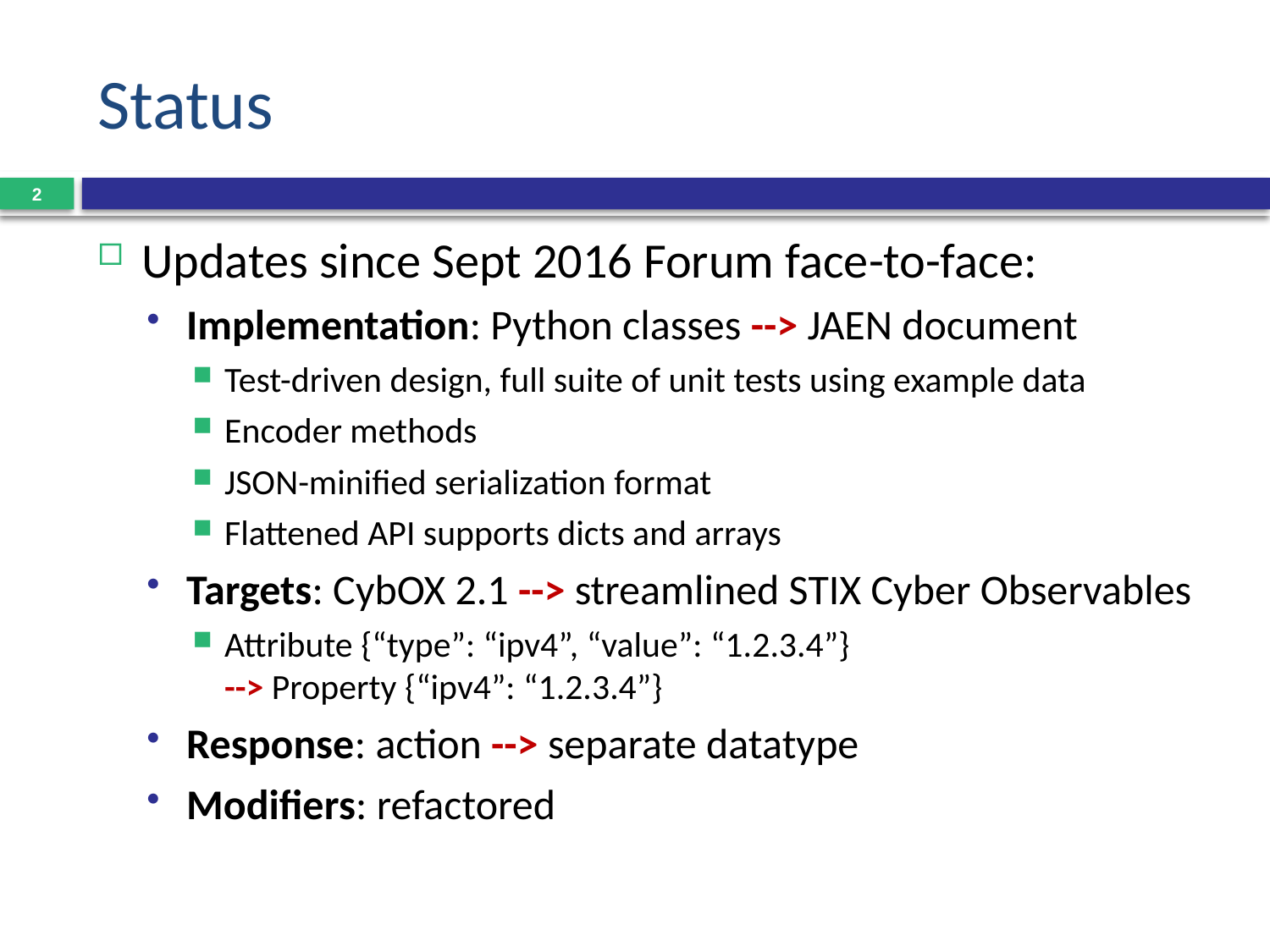

# Status
2
Updates since Sept 2016 Forum face-to-face:
Implementation: Python classes --> JAEN document
Test-driven design, full suite of unit tests using example data
Encoder methods
JSON-minified serialization format
Flattened API supports dicts and arrays
Targets: CybOX 2.1 --> streamlined STIX Cyber Observables
Attribute {“type”: “ipv4”, “value”: “1.2.3.4”}
--> Property {“ipv4”: “1.2.3.4”}
Response: action --> separate datatype
Modifiers: refactored